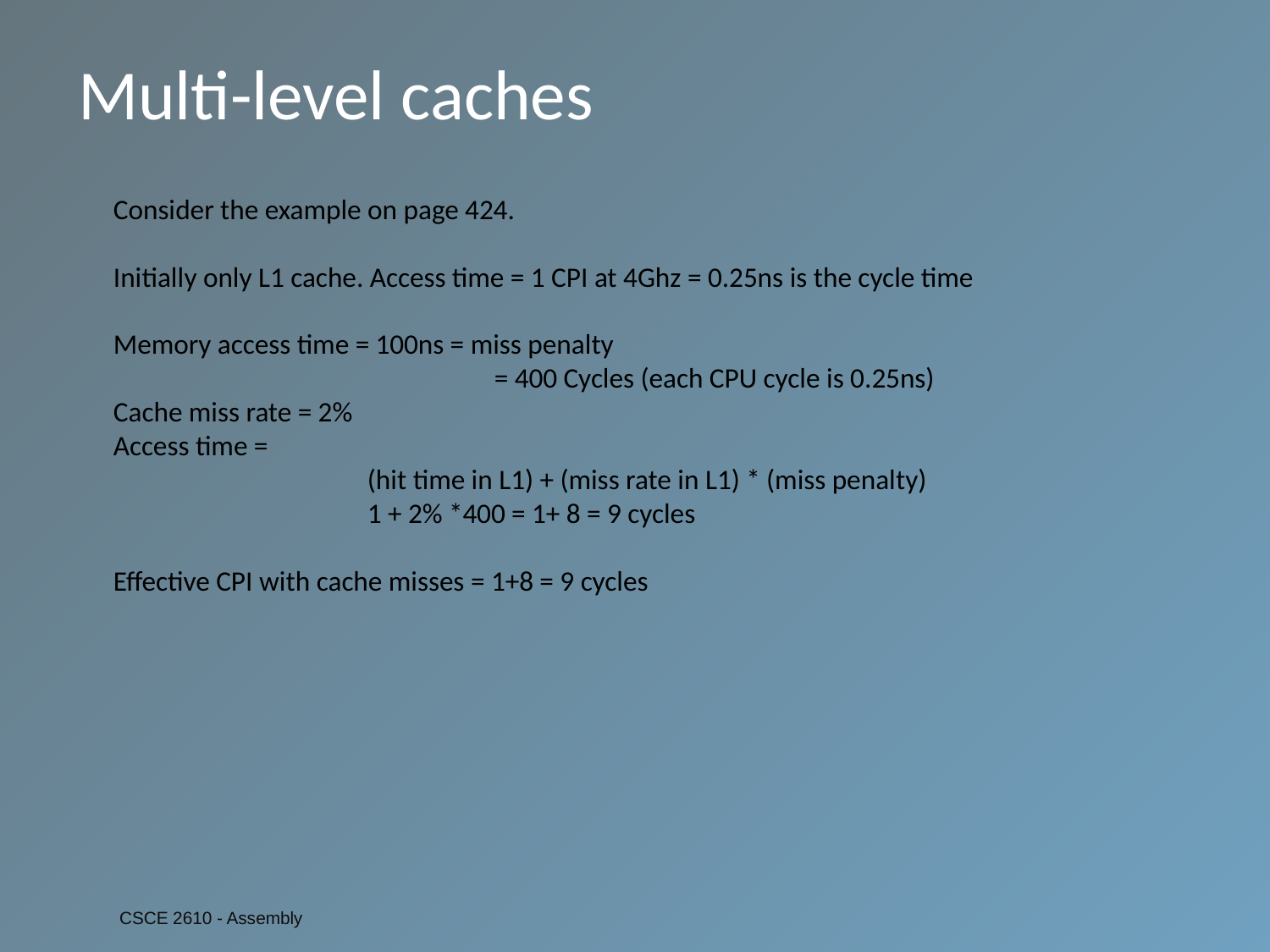

Multi-level caches
Consider the example on page 424.

Initially only L1 cache. Access time = 1 CPI at 4Ghz = 0.25ns is the cycle time

Memory access time = 100ns = miss penalty
			= 400 Cycles (each CPU cycle is 0.25ns)
Cache miss rate = 2%
Access time =
		(hit time in L1) + (miss rate in L1) * (miss penalty)
		1 + 2% *400 = 1+ 8 = 9 cycles

Effective CPI with cache misses = 1+8 = 9 cycles

CSCE 2610 - Assembly
CSCE 2610 - Assembly
56